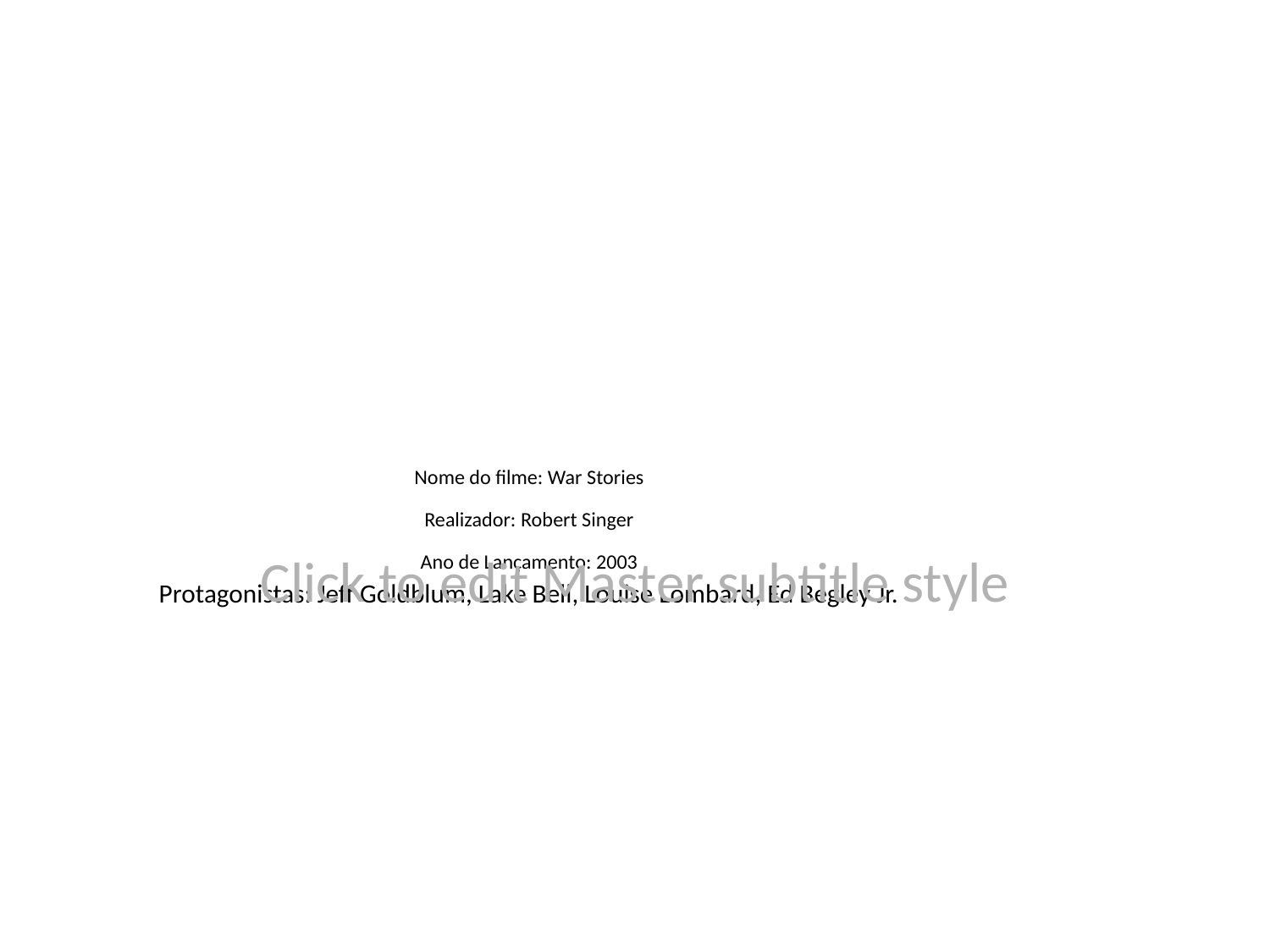

# Nome do filme: War Stories
Realizador: Robert Singer
Ano de Lançamento: 2003
Protagonistas: Jeff Goldblum, Lake Bell, Louise Lombard, Ed Begley Jr.
Click to edit Master subtitle style